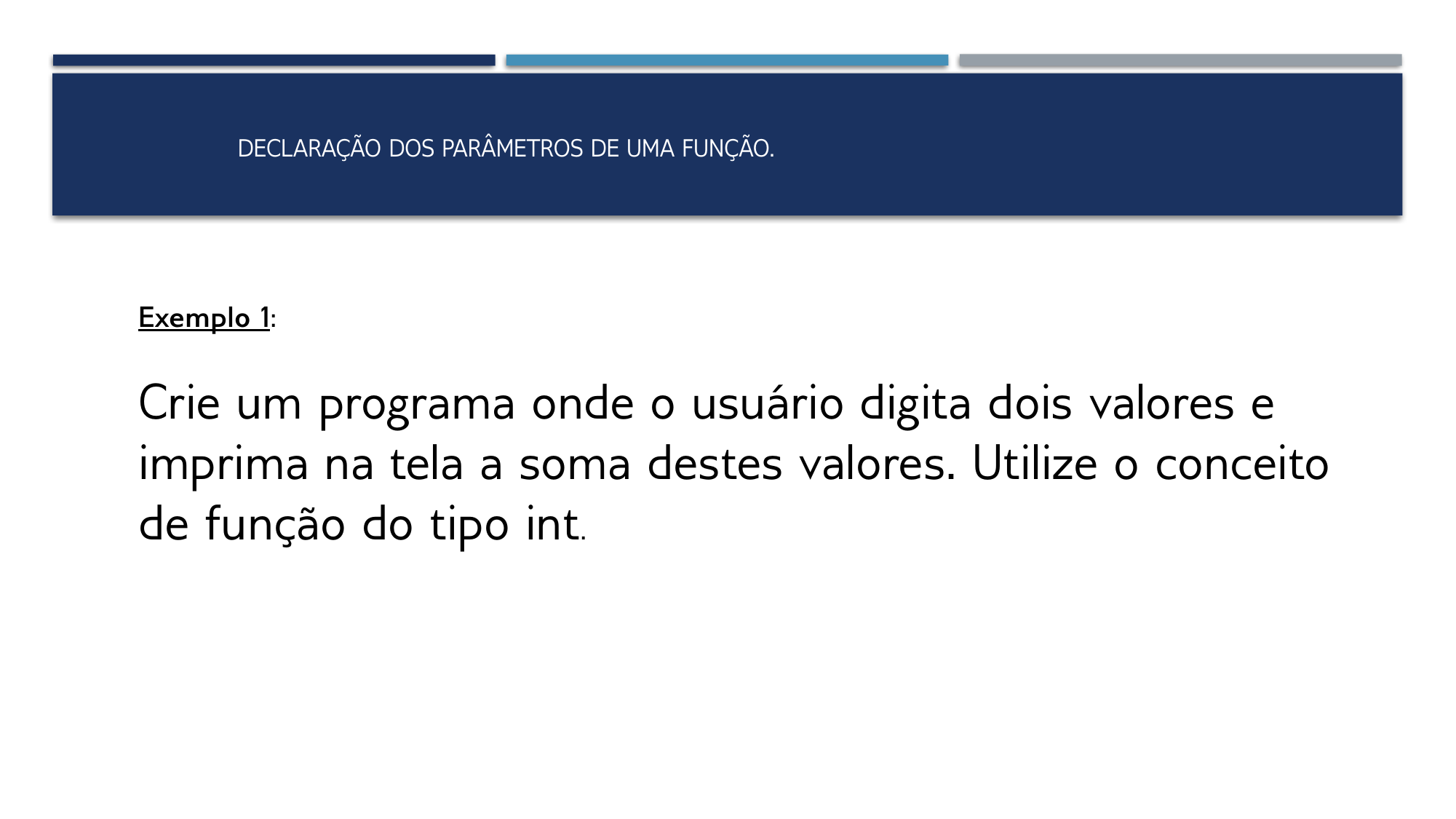

# Declaração dos Parâmetros de Uma Função.
Exemplo 1:

Crie um programa onde o usuário digita dois valores e imprima na tela a soma destes valores. Utilize o conceito de função do tipo int.